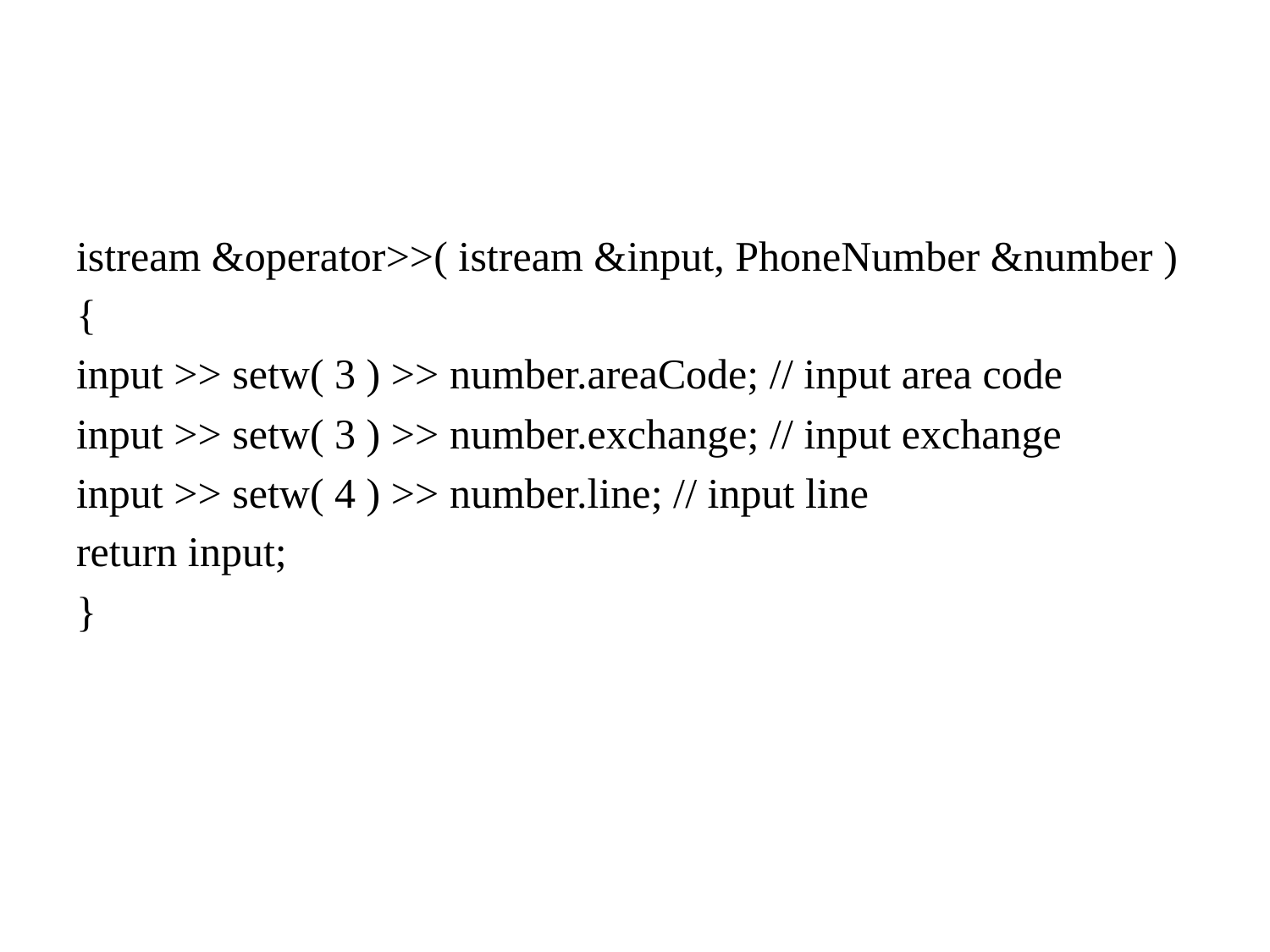

#
istream &operator>>( istream &input, PhoneNumber &number )
{
input >> setw( 3 ) >> number.areaCode; // input area code
input >> setw( 3 ) >> number.exchange; // input exchange
input >> setw( 4 ) >> number.line; // input line
return input;
}